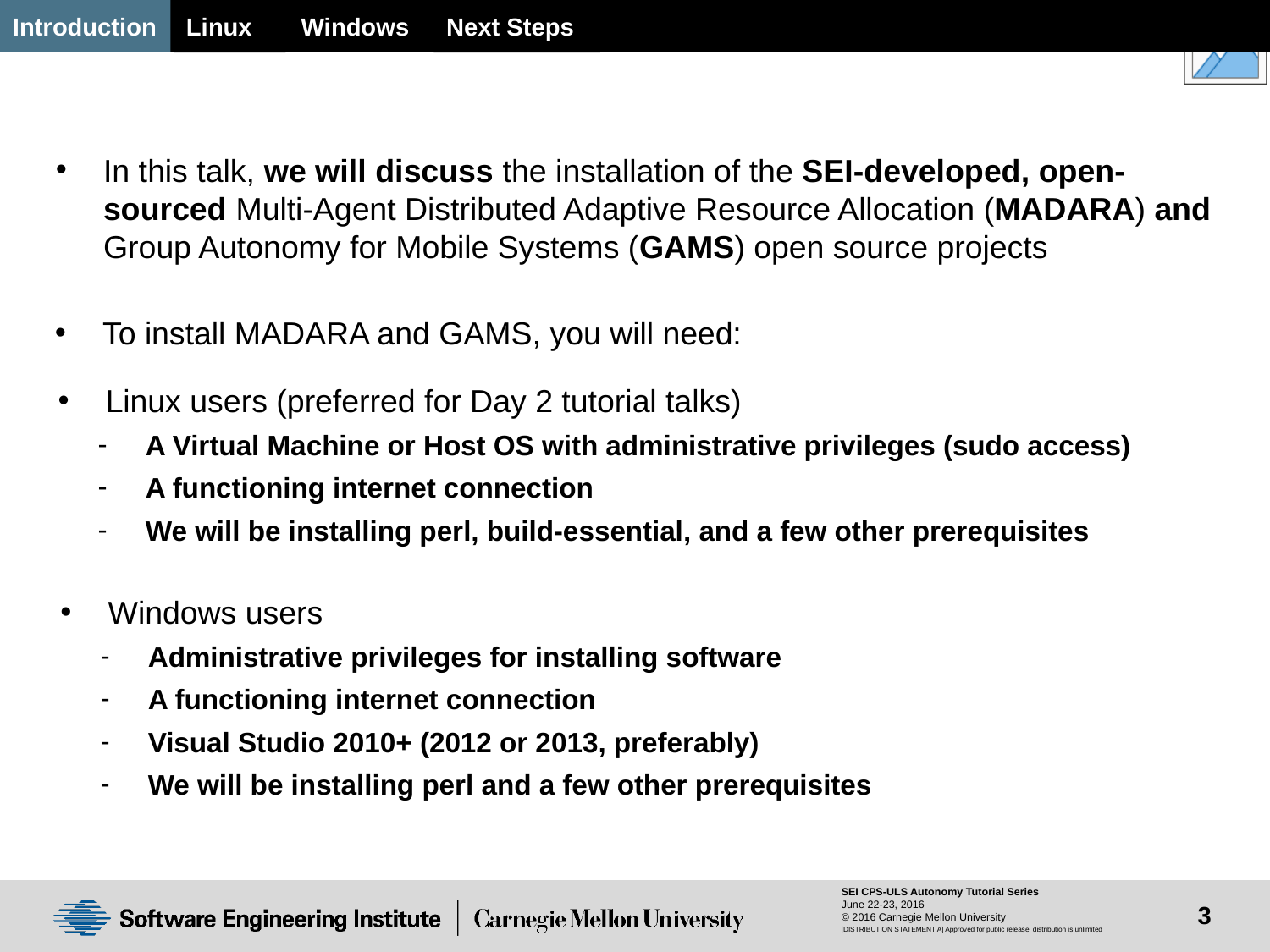

Linux
Next Steps

Windows
Introduction

In this talk, we will discuss the installation of the SEI-developed, open-sourced Multi-Agent Distributed Adaptive Resource Allocation (MADARA) and Group Autonomy for Mobile Systems (GAMS) open source projects

To install MADARA and GAMS, you will need:
Linux users (preferred for Day 2 tutorial talks)
A Virtual Machine or Host OS with administrative privileges (sudo access)
A functioning internet connection
We will be installing perl, build-essential, and a few other prerequisites
Windows users
Administrative privileges for installing software
A functioning internet connection
Visual Studio 2010+ (2012 or 2013, preferably)
We will be installing perl and a few other prerequisites